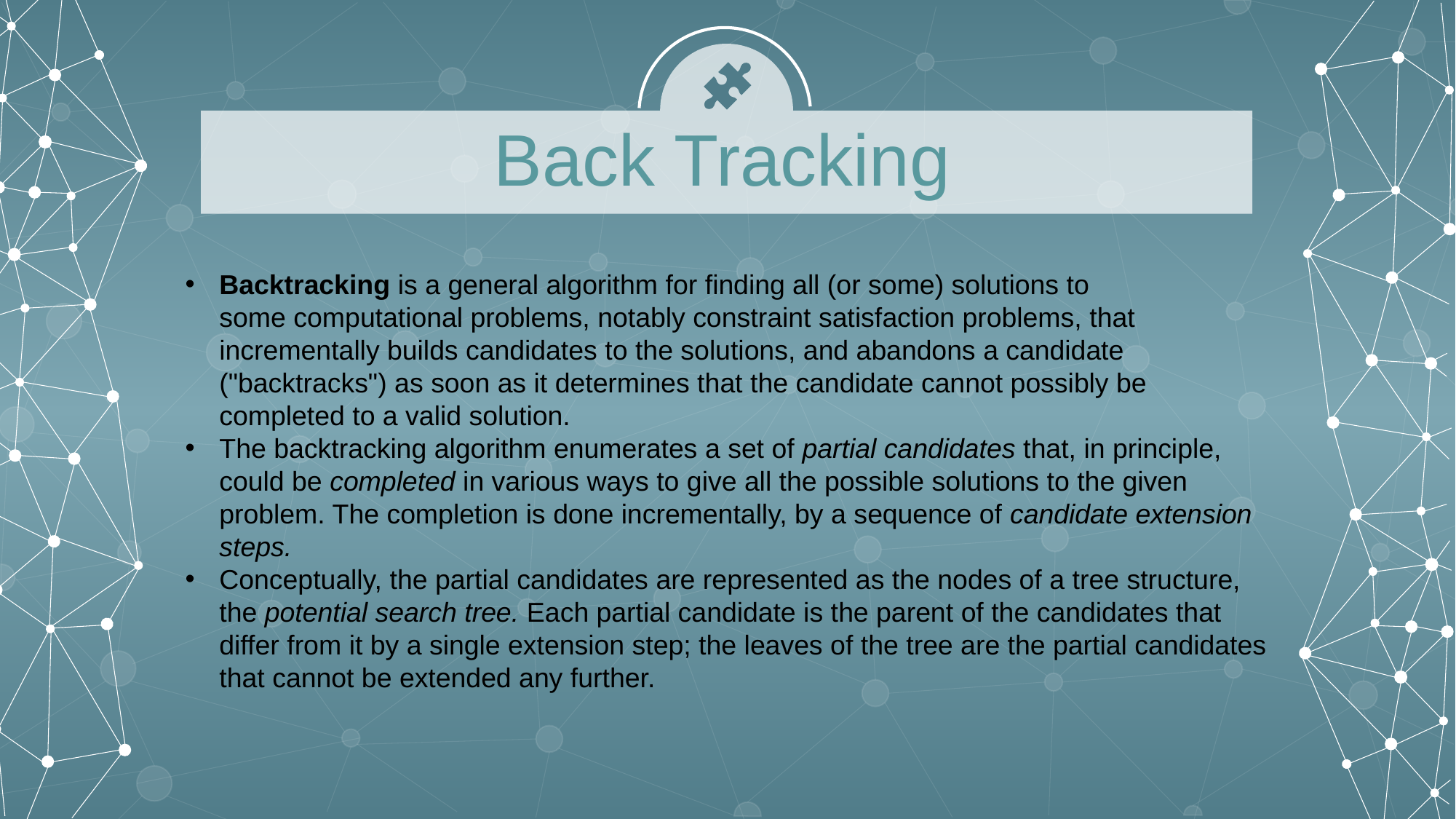

Back Tracking
Backtracking is a general algorithm for finding all (or some) solutions to some computational problems, notably constraint satisfaction problems, that incrementally builds candidates to the solutions, and abandons a candidate ("backtracks") as soon as it determines that the candidate cannot possibly be completed to a valid solution.
The backtracking algorithm enumerates a set of partial candidates that, in principle, could be completed in various ways to give all the possible solutions to the given problem. The completion is done incrementally, by a sequence of candidate extension steps.
Conceptually, the partial candidates are represented as the nodes of a tree structure, the potential search tree. Each partial candidate is the parent of the candidates that differ from it by a single extension step; the leaves of the tree are the partial candidates that cannot be extended any further.